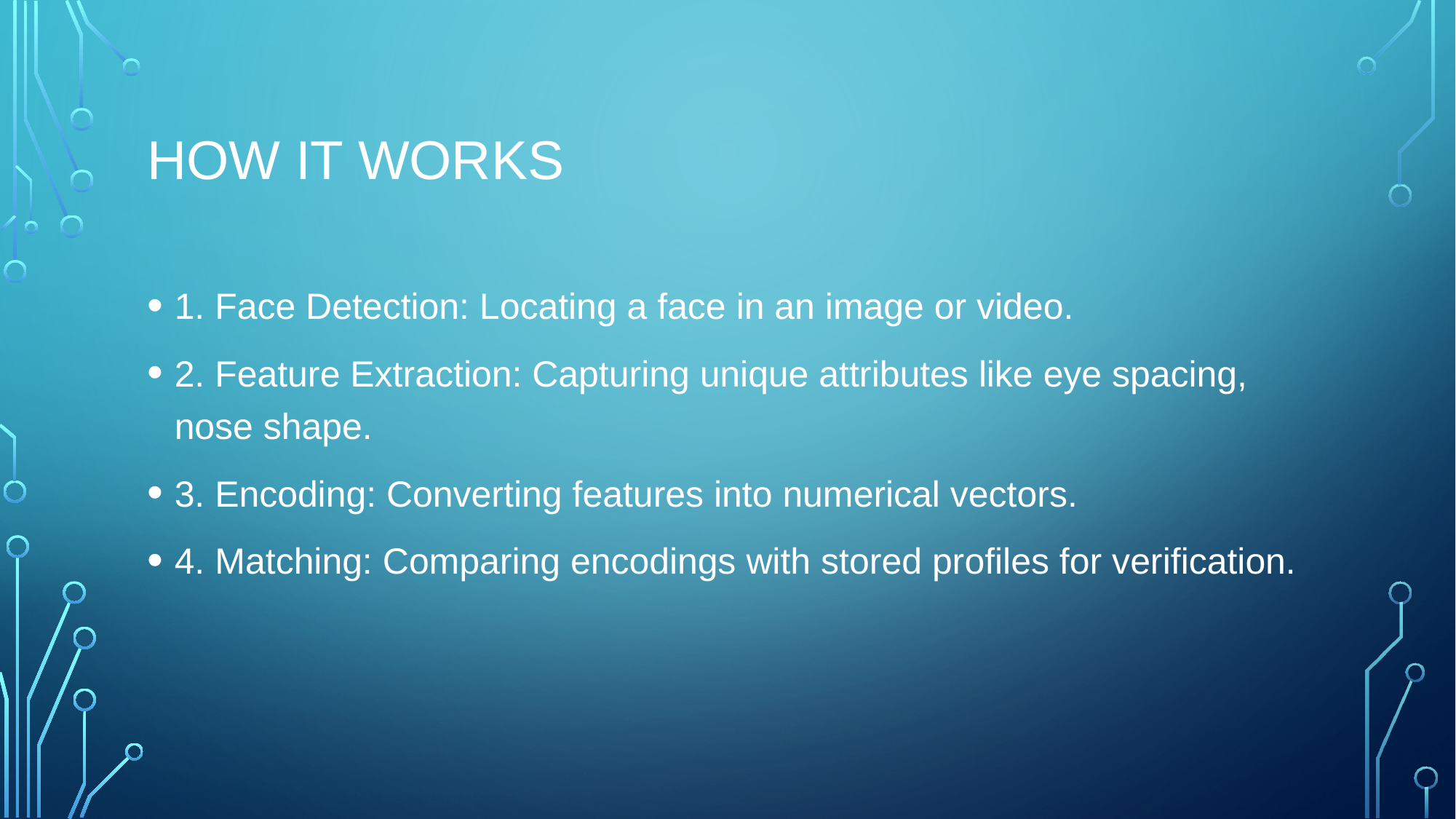

# How It Works
1. Face Detection: Locating a face in an image or video.
2. Feature Extraction: Capturing unique attributes like eye spacing, nose shape.
3. Encoding: Converting features into numerical vectors.
4. Matching: Comparing encodings with stored profiles for verification.